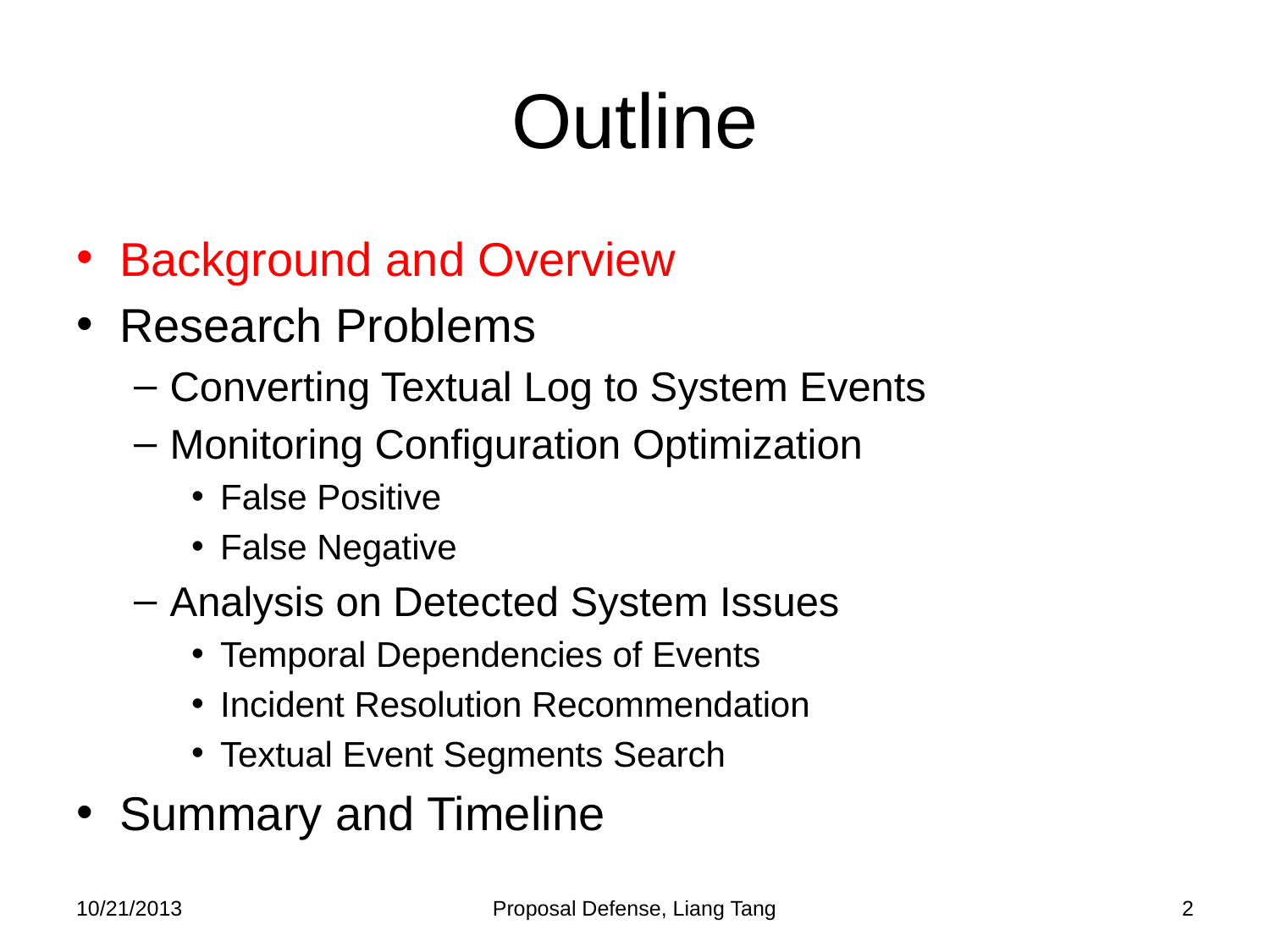

# Outline
Background and Overview
Research Problems
Converting Textual Log to System Events
Monitoring Configuration Optimization
False Positive
False Negative
Analysis on Detected System Issues
Temporal Dependencies of Events
Incident Resolution Recommendation
Textual Event Segments Search
Summary and Timeline

10/21/2013
Proposal Defense, Liang Tang
2